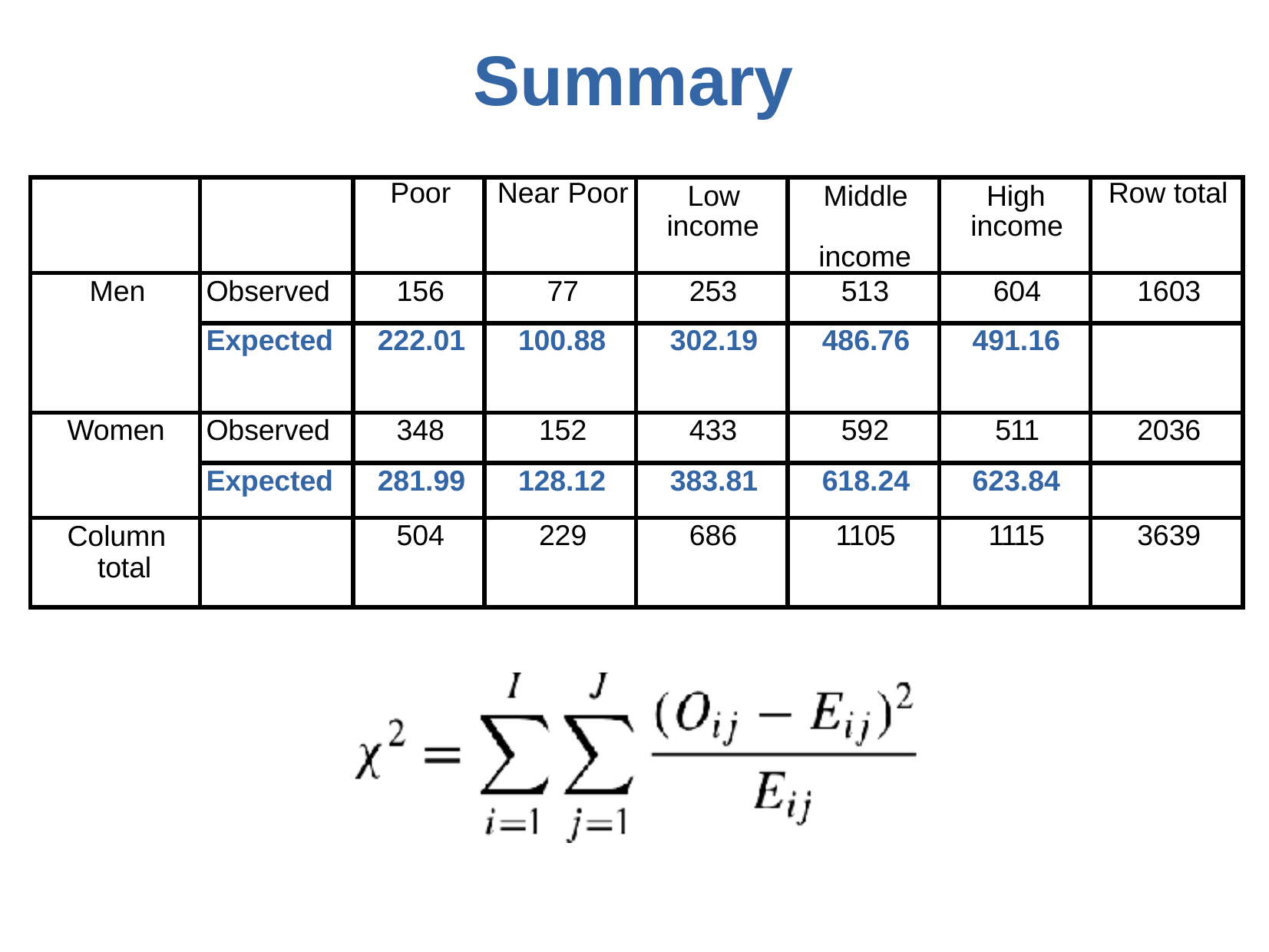

# Summary
|  |  | Poor | Near Poor | Low income | Middle income | High income | Row total |
| --- | --- | --- | --- | --- | --- | --- | --- |
| Men | Observed | 156 | 77 | 253 | 513 | 604 | 1603 |
|  | Expected | 222.01 | 100.88 | 302.19 | 486.76 | 491.16 |  |
| Women | Observed | 348 | 152 | 433 | 592 | 511 | 2036 |
|  | Expected | 281.99 | 128.12 | 383.81 | 618.24 | 623.84 |  |
| Column total |  | 504 | 229 | 686 | 1105 | 1115 | 3639 |